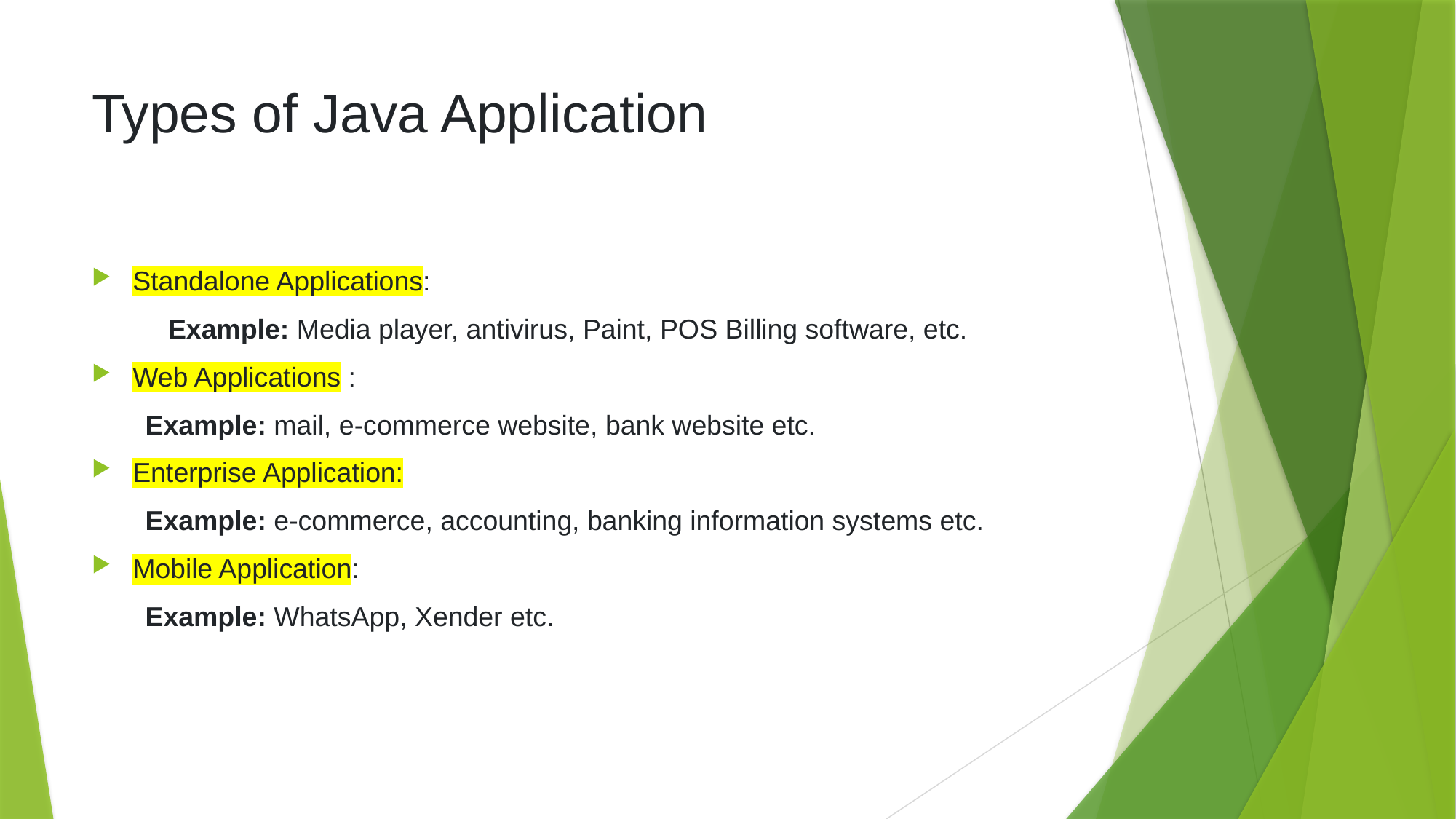

# Types of Java Application
Standalone Applications:
          Example: Media player, antivirus, Paint, POS Billing software, etc.
Web Applications :
       Example: mail, e-commerce website, bank website etc.
Enterprise Application:
       Example: e-commerce, accounting, banking information systems etc.
Mobile Application:
       Example: WhatsApp, Xender etc.